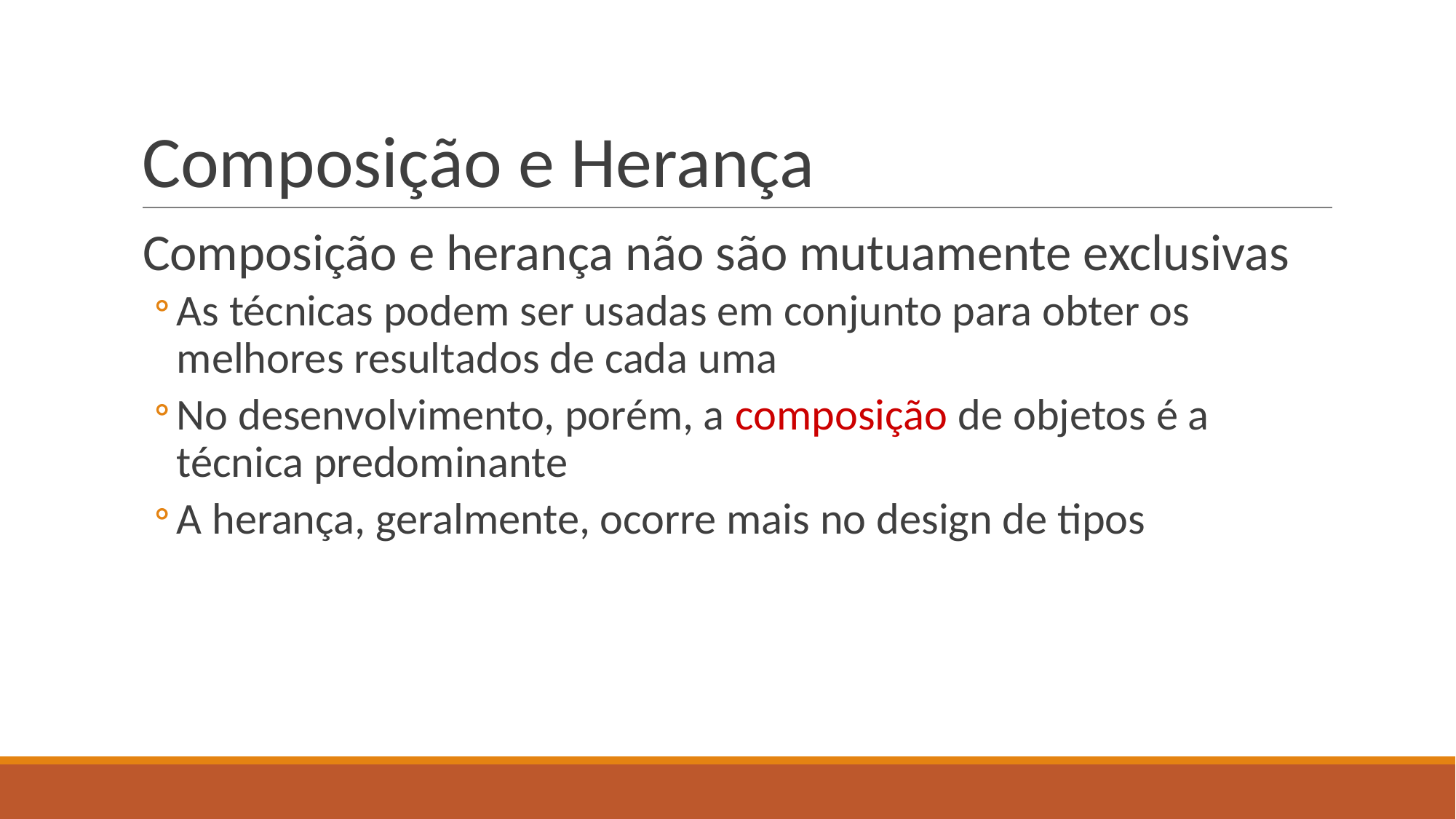

# Composição e Herança
Composição e herança não são mutuamente exclusivas
As técnicas podem ser usadas em conjunto para obter os melhores resultados de cada uma
No desenvolvimento, porém, a composição de objetos é a técnica predominante
A herança, geralmente, ocorre mais no design de tipos